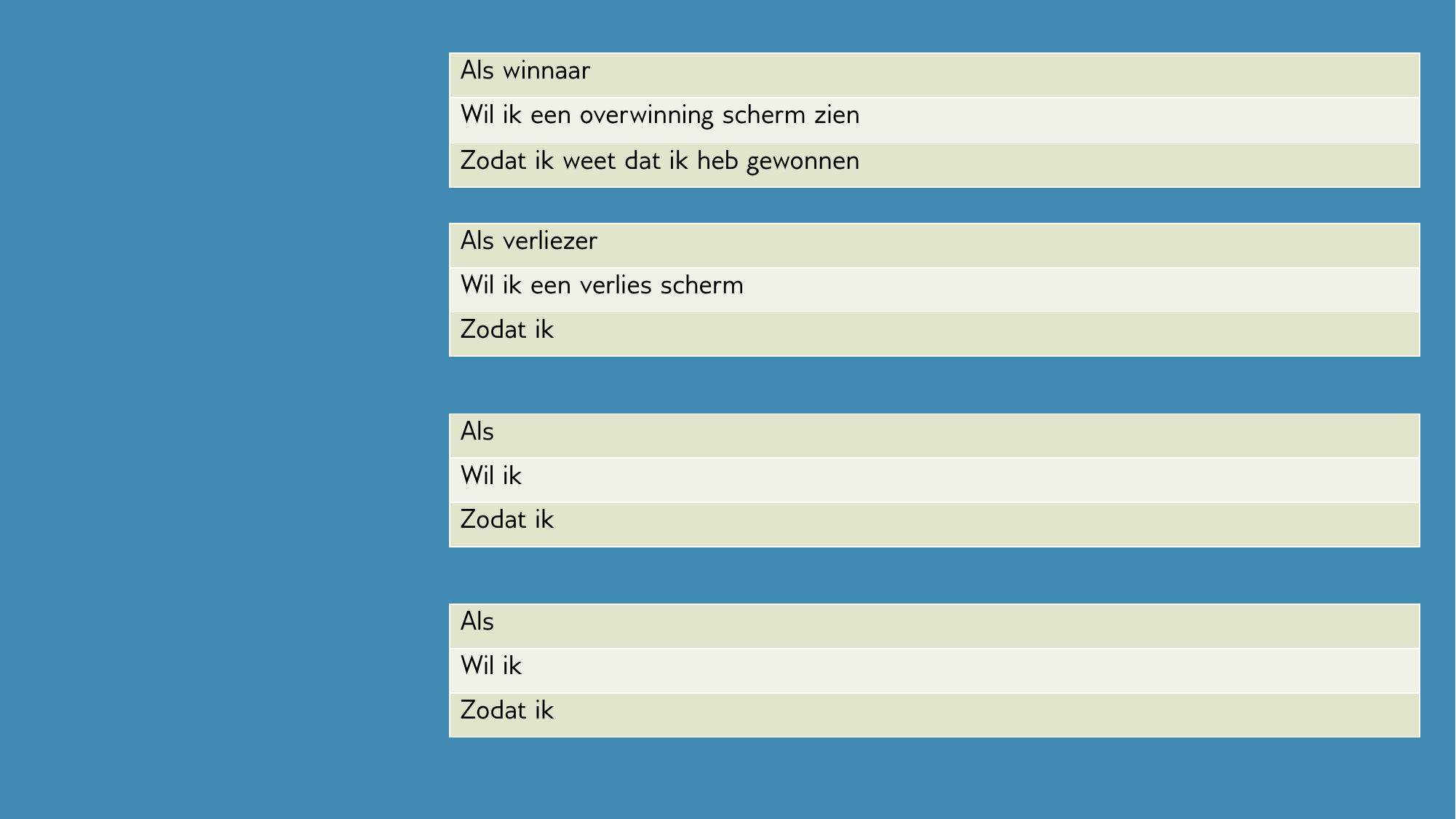

| Als winnaar |
| --- |
| Wil ik een overwinning scherm zien |
| Zodat ik weet dat ik heb gewonnen |
| Als verliezer |
| --- |
| Wil ik een verlies scherm |
| Zodat ik |
| Als |
| --- |
| Wil ik |
| Zodat ik |
| Als |
| --- |
| Wil ik |
| Zodat ik |